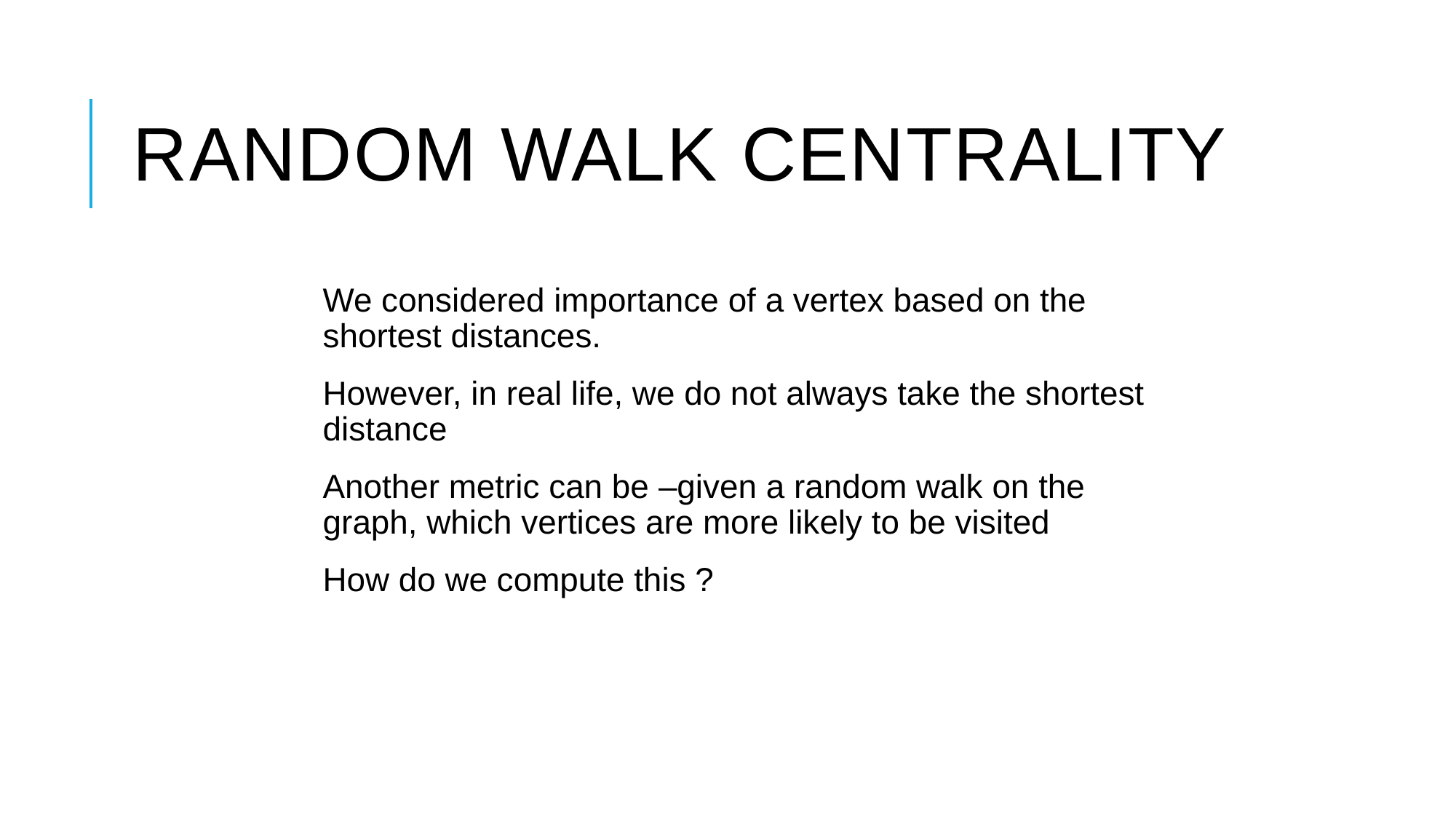

# Random Walk Centrality
We considered importance of a vertex based on the shortest distances.
However, in real life, we do not always take the shortest distance
Another metric can be –given a random walk on the graph, which vertices are more likely to be visited
How do we compute this ?